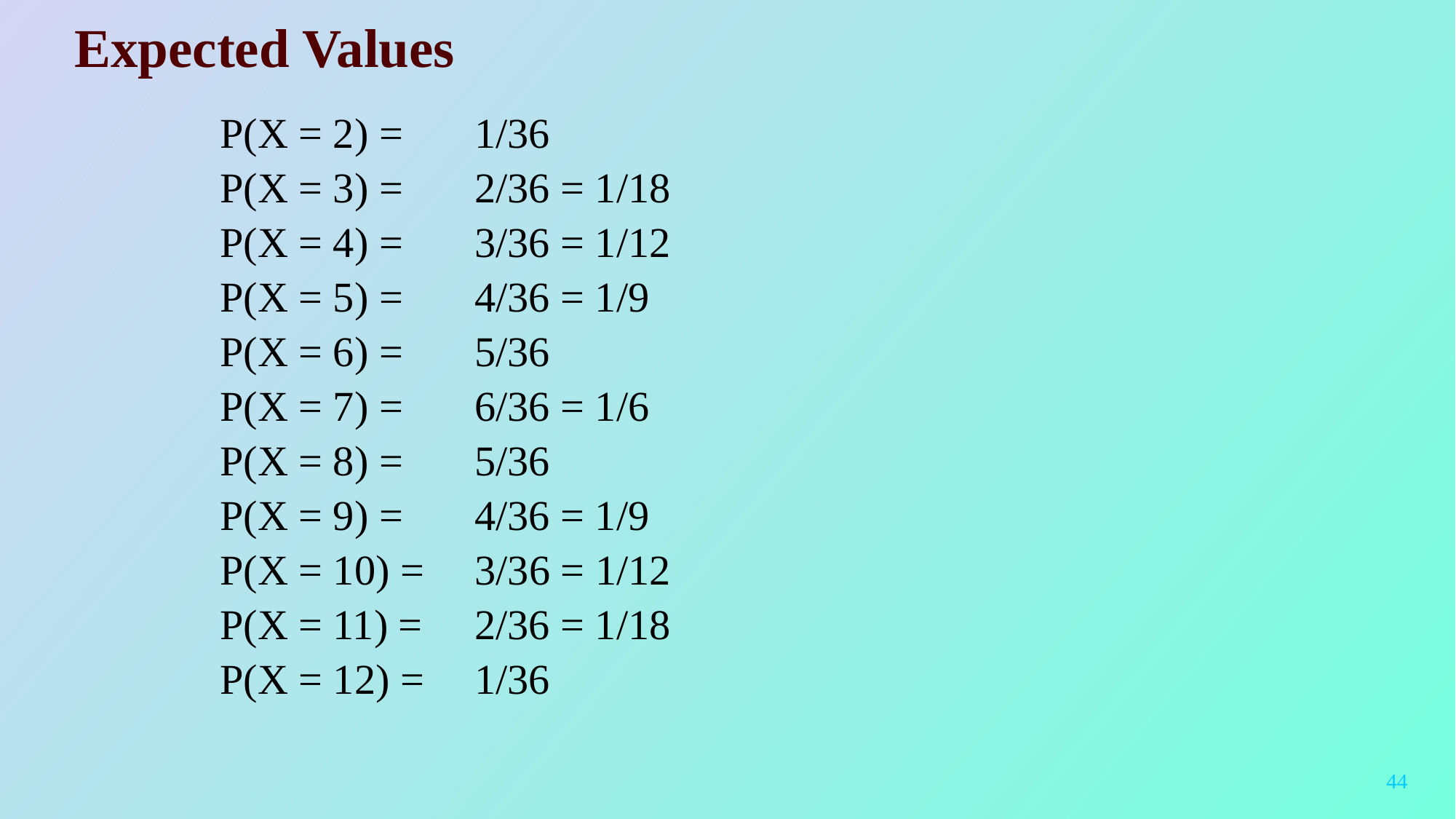

44
# Expected Values
P(X = 2) =
1/36
P(X = 3) =
2/36 = 1/18
P(X = 4) =
3/36 = 1/12
P(X = 5) =
4/36 = 1/9
P(X = 6) =
5/36
P(X = 7) =
6/36 = 1/6
P(X = 8) =
5/36
P(X = 9) =
4/36 = 1/9
P(X = 10) =
3/36 = 1/12
P(X = 11) =
2/36 = 1/18
P(X = 12) =
1/36